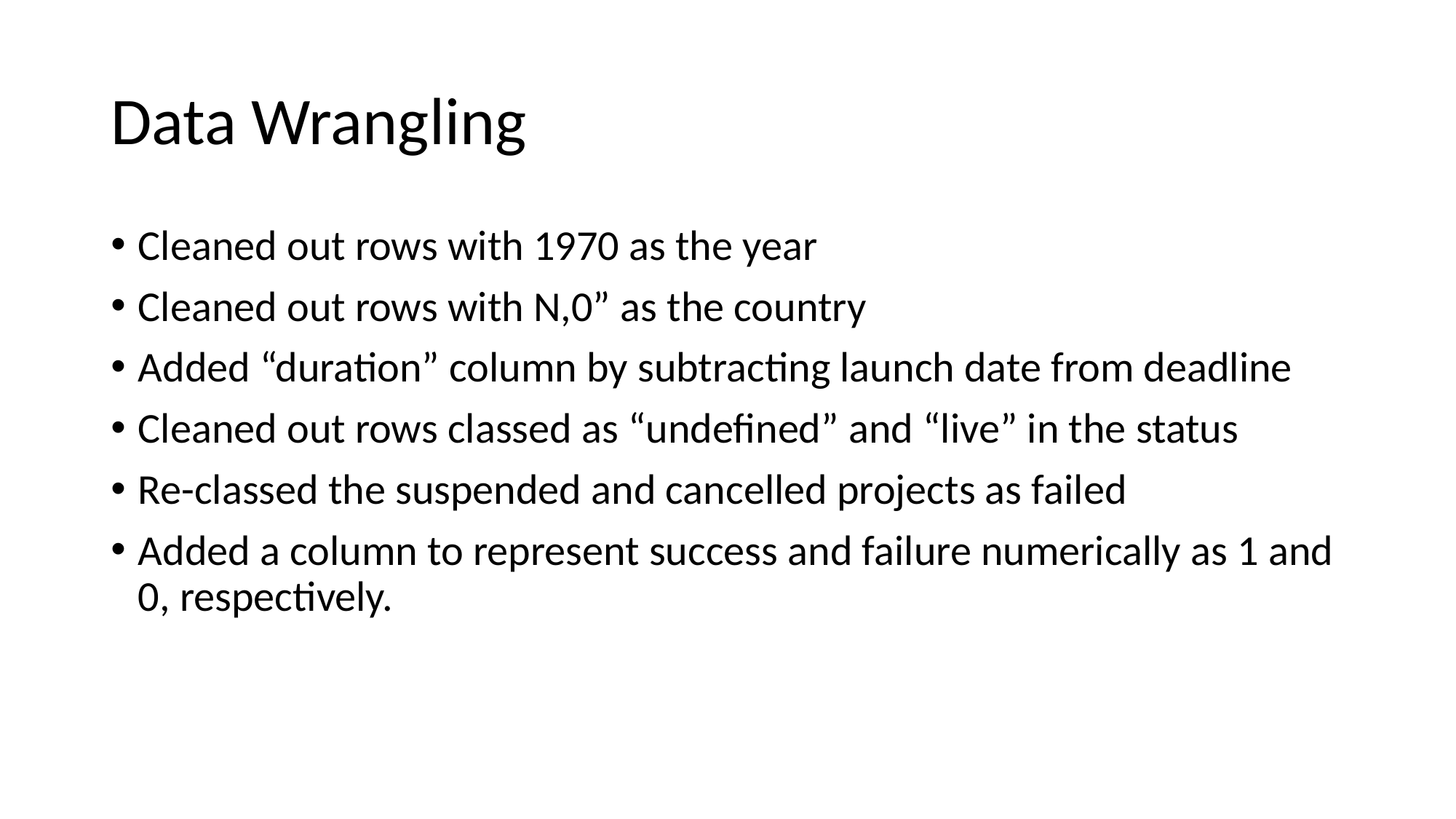

# Data Wrangling
Cleaned out rows with 1970 as the year
Cleaned out rows with N,0” as the country
Added “duration” column by subtracting launch date from deadline
Cleaned out rows classed as “undefined” and “live” in the status
Re-classed the suspended and cancelled projects as failed
Added a column to represent success and failure numerically as 1 and 0, respectively.